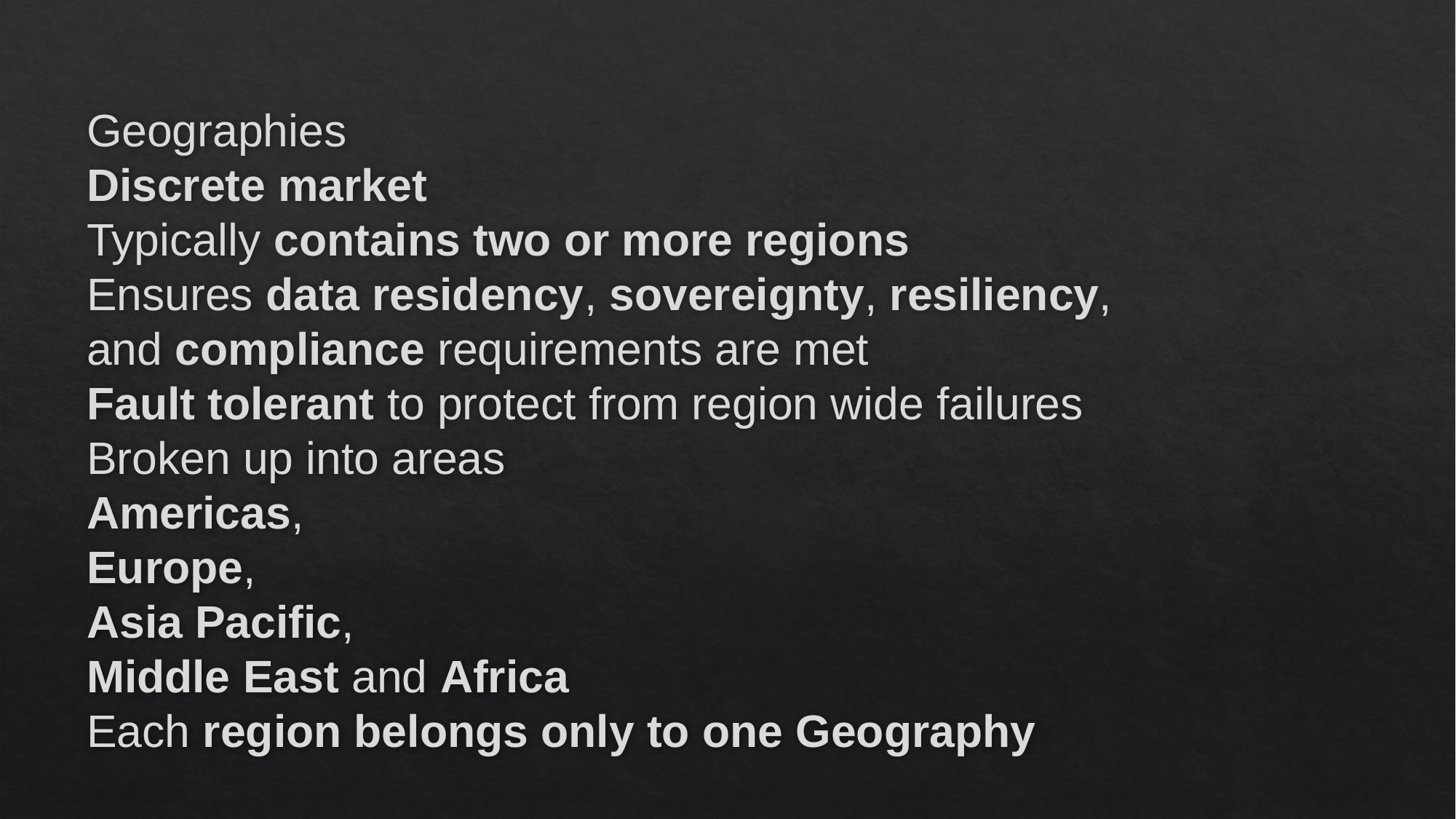

# Geographies Discrete market Typically contains two or more regions Ensures data residency, sovereignty, resiliency, and compliance requirements are met Fault tolerant to protect from region wide failures Broken up into areas Americas, Europe, Asia Pacific, Middle East and Africa Each region belongs only to one Geography